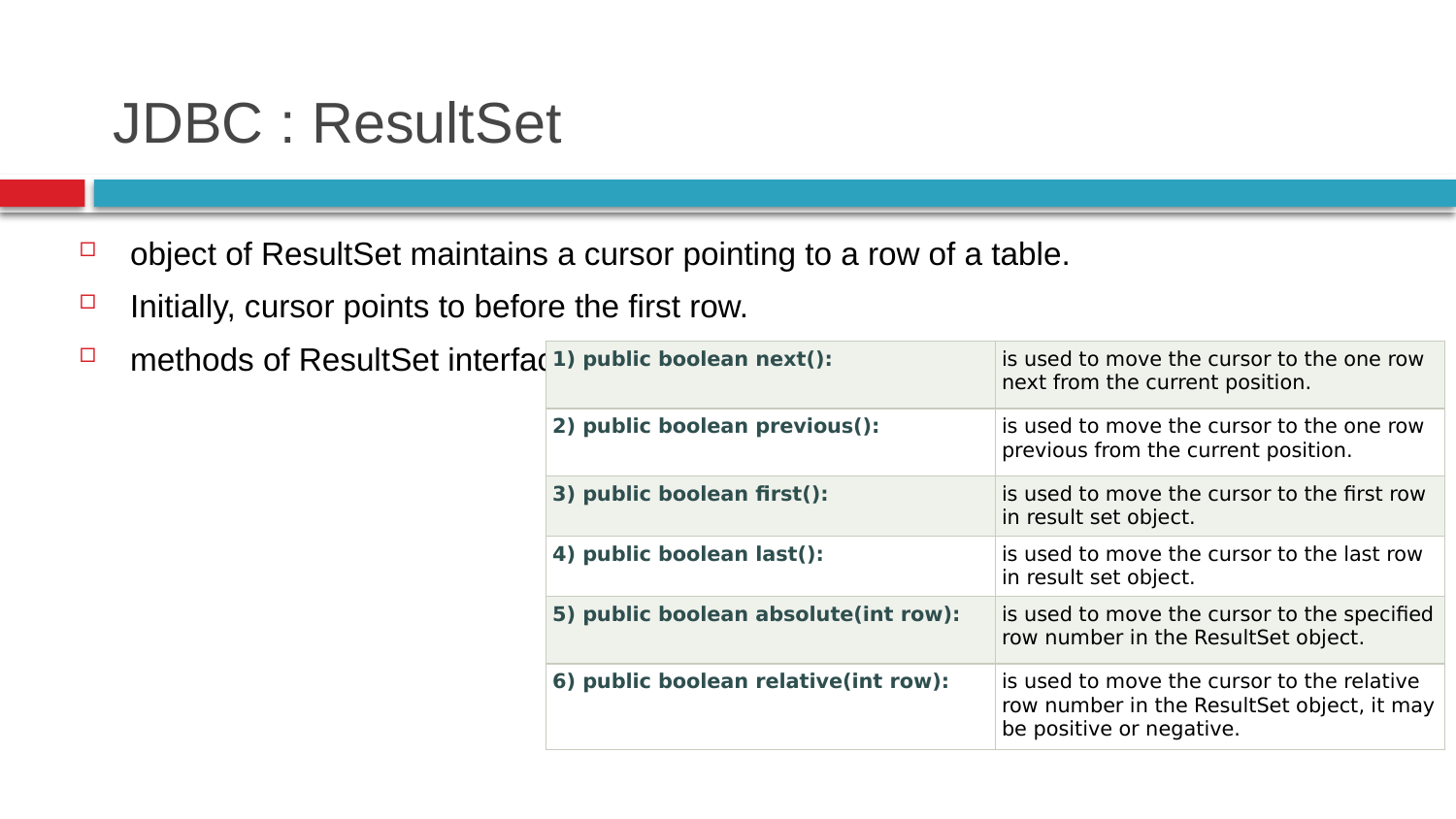

# JDBC : ResultSet
object of ResultSet maintains a cursor pointing to a row of a table.
Initially, cursor points to before the first row.
methods of ResultSet interface:

| 1) public boolean next(): | is used to move the cursor to the one row next from the current position. |
| --- | --- |
| 2) public boolean previous(): | is used to move the cursor to the one row previous from the current position. |
| 3) public boolean first(): | is used to move the cursor to the first row in result set object. |
| 4) public boolean last(): | is used to move the cursor to the last row in result set object. |
| 5) public boolean absolute(int row): | is used to move the cursor to the specified row number in the ResultSet object. |
| 6) public boolean relative(int row): | is used to move the cursor to the relative row number in the ResultSet object, it may be positive or negative. |